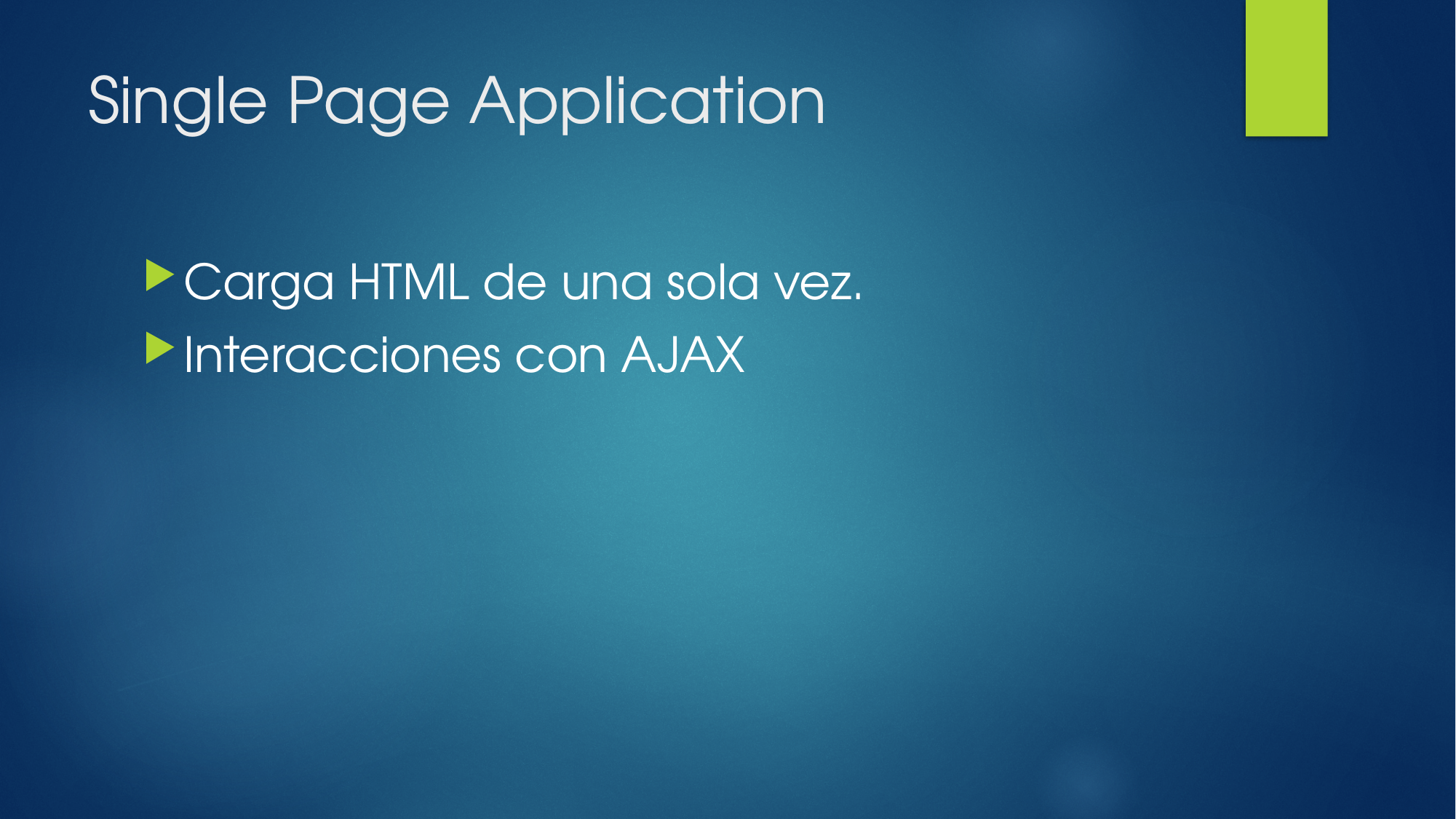

# Single Page Application
Carga HTML de una sola vez.
Interacciones con AJAX